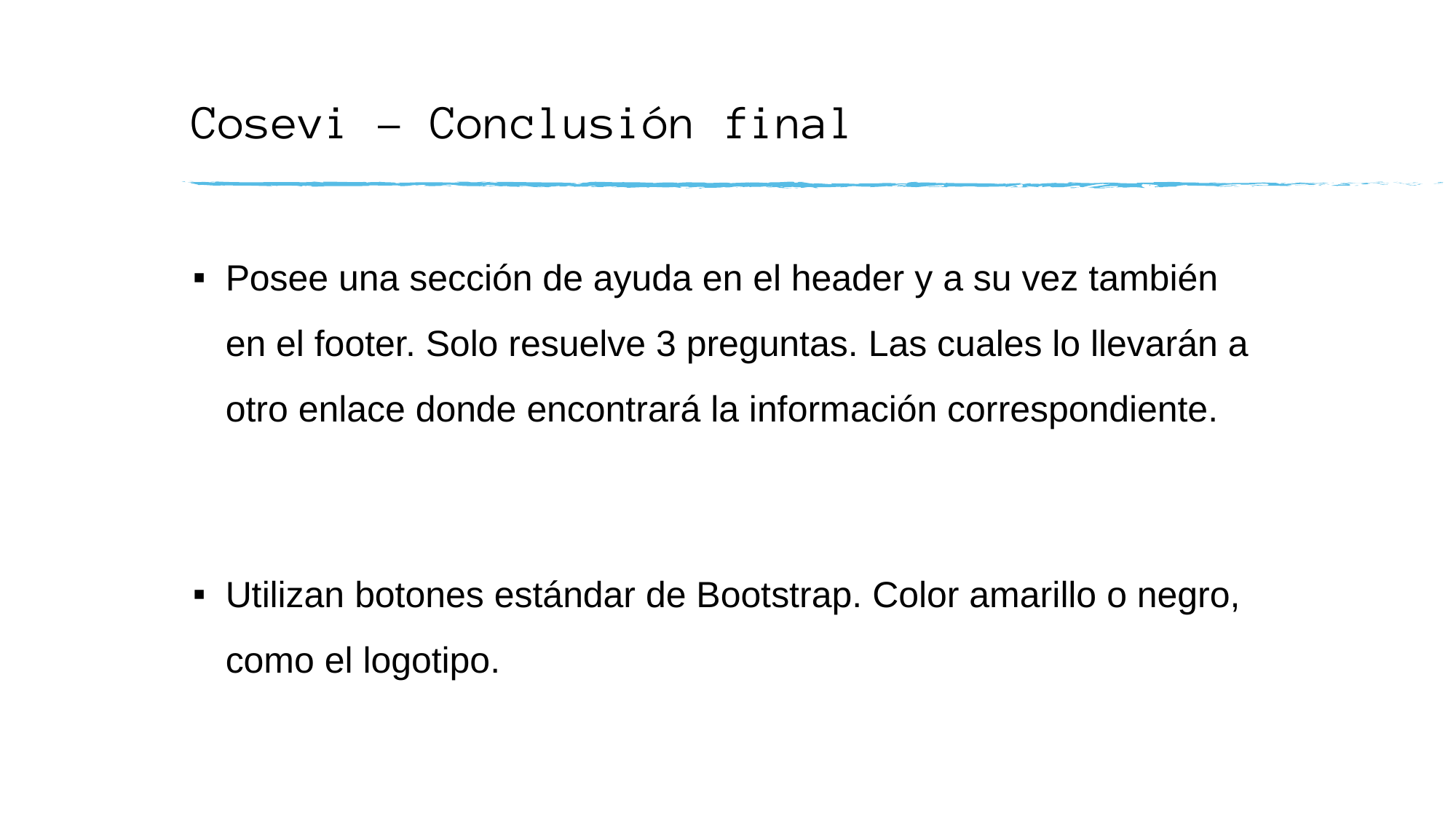

# Cosevi – Conclusión final
Posee una sección de ayuda en el header y a su vez también en el footer. Solo resuelve 3 preguntas. Las cuales lo llevarán a otro enlace donde encontrará la información correspondiente.

Utilizan botones estándar de Bootstrap. Color amarillo o negro, como el logotipo.